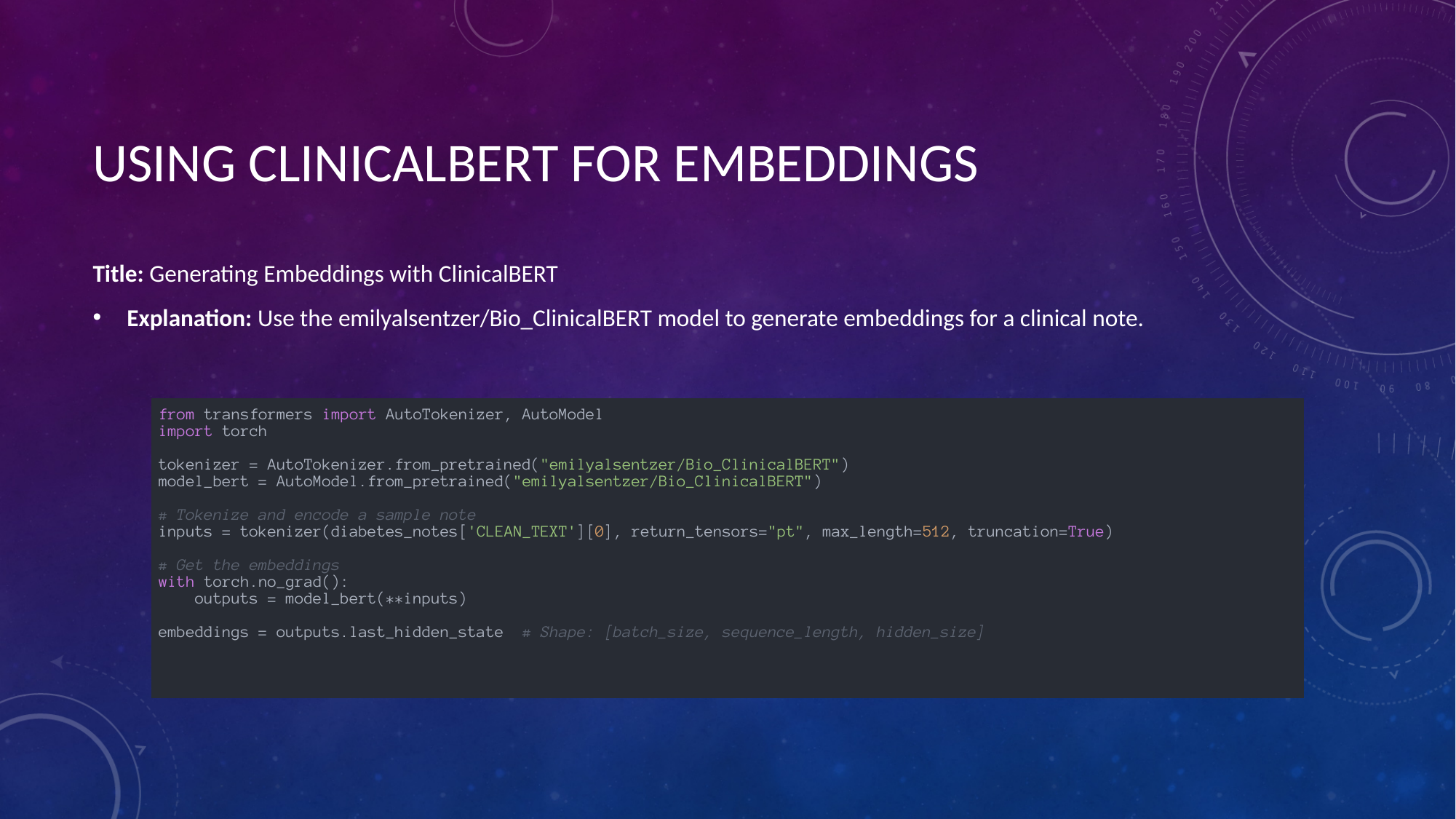

# Using ClinicalBERT for Embeddings
Title: Generating Embeddings with ClinicalBERT
Explanation: Use the emilyalsentzer/Bio_ClinicalBERT model to generate embeddings for a clinical note.

| from transformers import AutoTokenizer, AutoModel import torch tokenizer = AutoTokenizer.from\_pretrained("emilyalsentzer/Bio\_ClinicalBERT") model\_bert = AutoModel.from\_pretrained("emilyalsentzer/Bio\_ClinicalBERT") # Tokenize and encode a sample note inputs = tokenizer(diabetes\_notes['CLEAN\_TEXT'][0], return\_tensors="pt", max\_length=512, truncation=True) # Get the embeddings with torch.no\_grad():     outputs = model\_bert(\*\*inputs) embeddings = outputs.last\_hidden\_state  # Shape: [batch\_size, sequence\_length, hidden\_size] |
| --- |